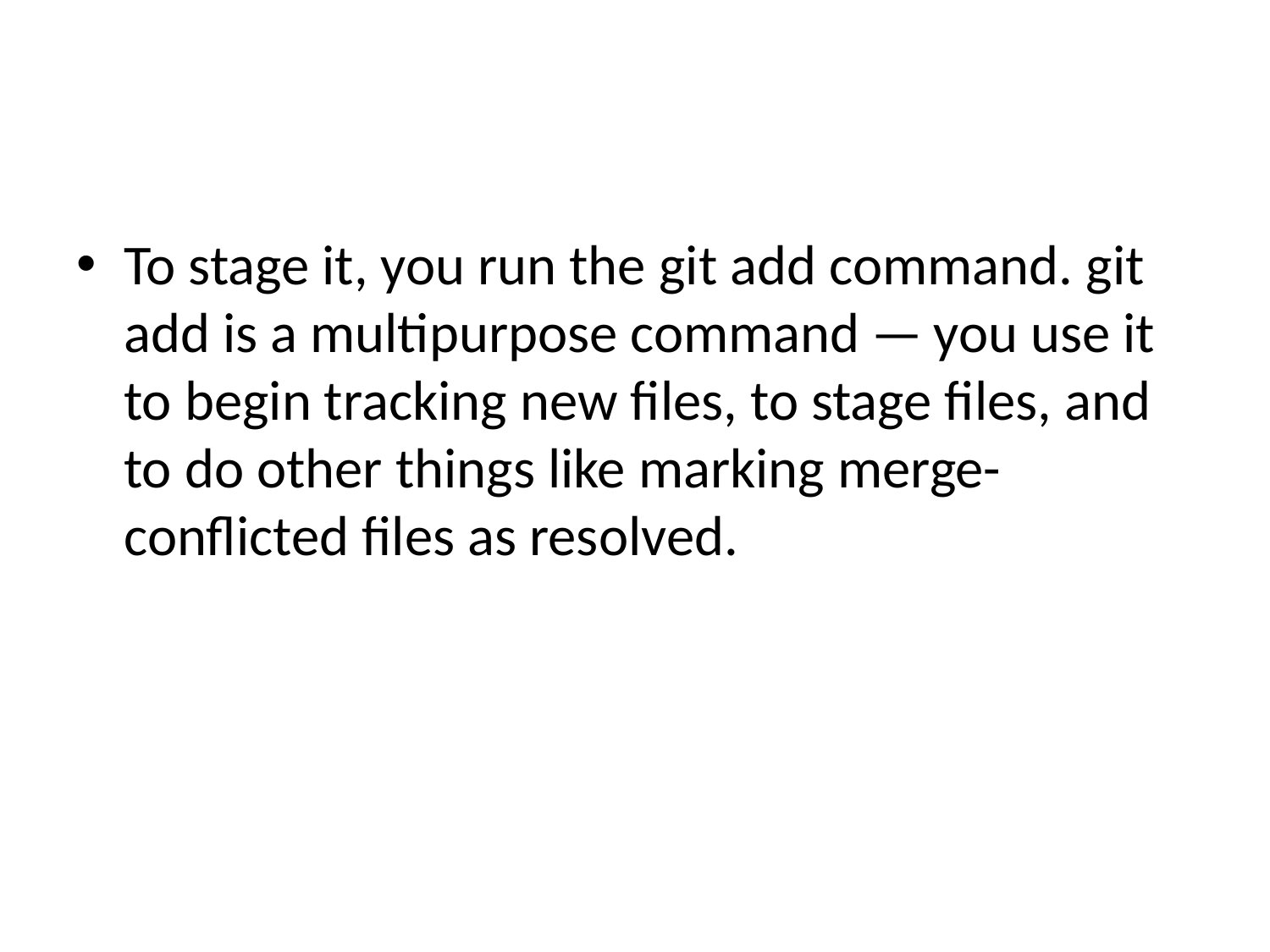

To stage it, you run the git add command. git add is a multipurpose command — you use it to begin tracking new files, to stage files, and to do other things like marking merge-conflicted files as resolved.